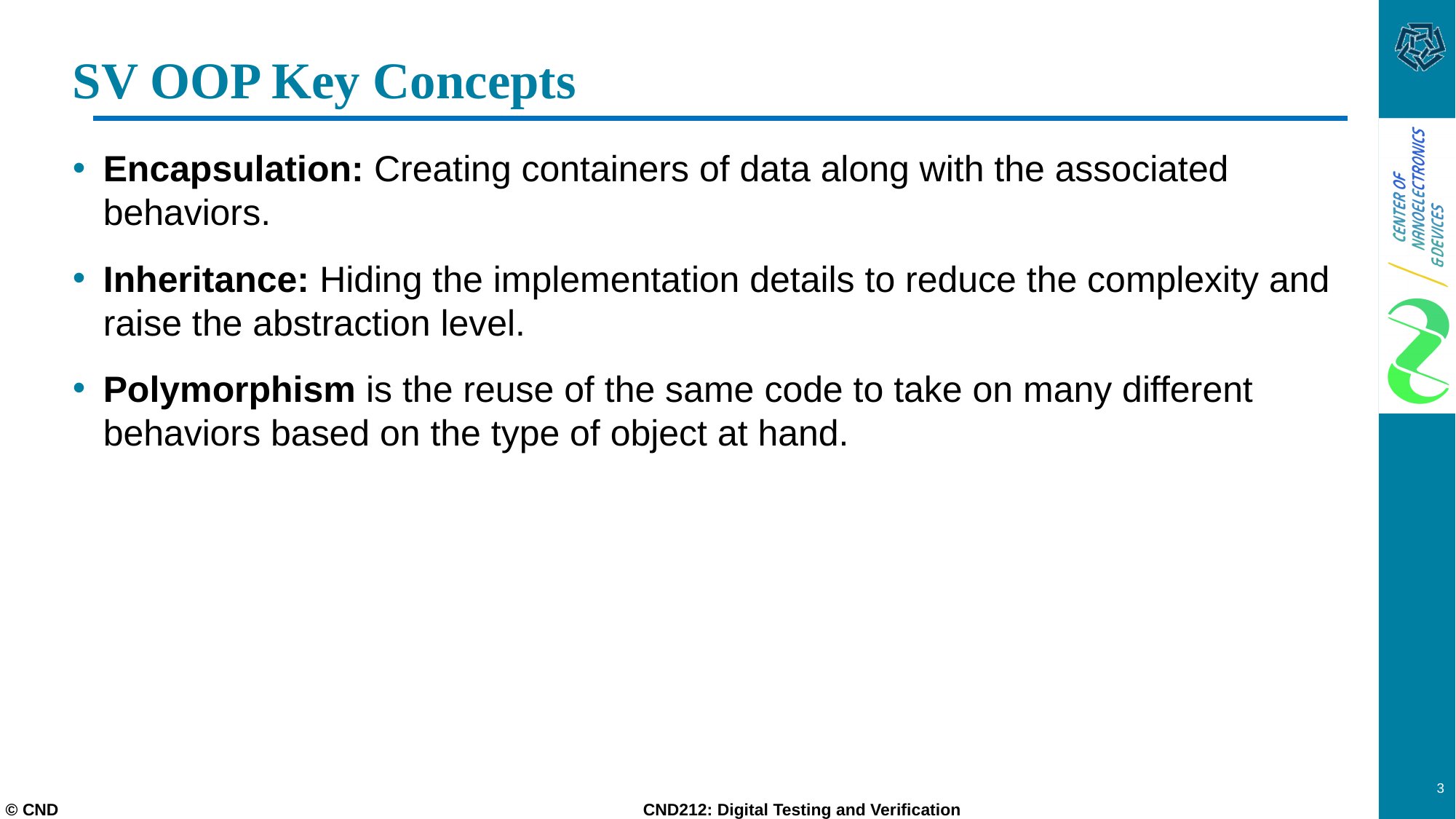

# SV OOP Key Concepts
Encapsulation: Creating containers of data along with the associated behaviors.
Inheritance: Hiding the implementation details to reduce the complexity and raise the abstraction level.
Polymorphism is the reuse of the same code to take on many different behaviors based on the type of object at hand.
3
© CND                                                                                                                            CND212: Digital Testing and Verification